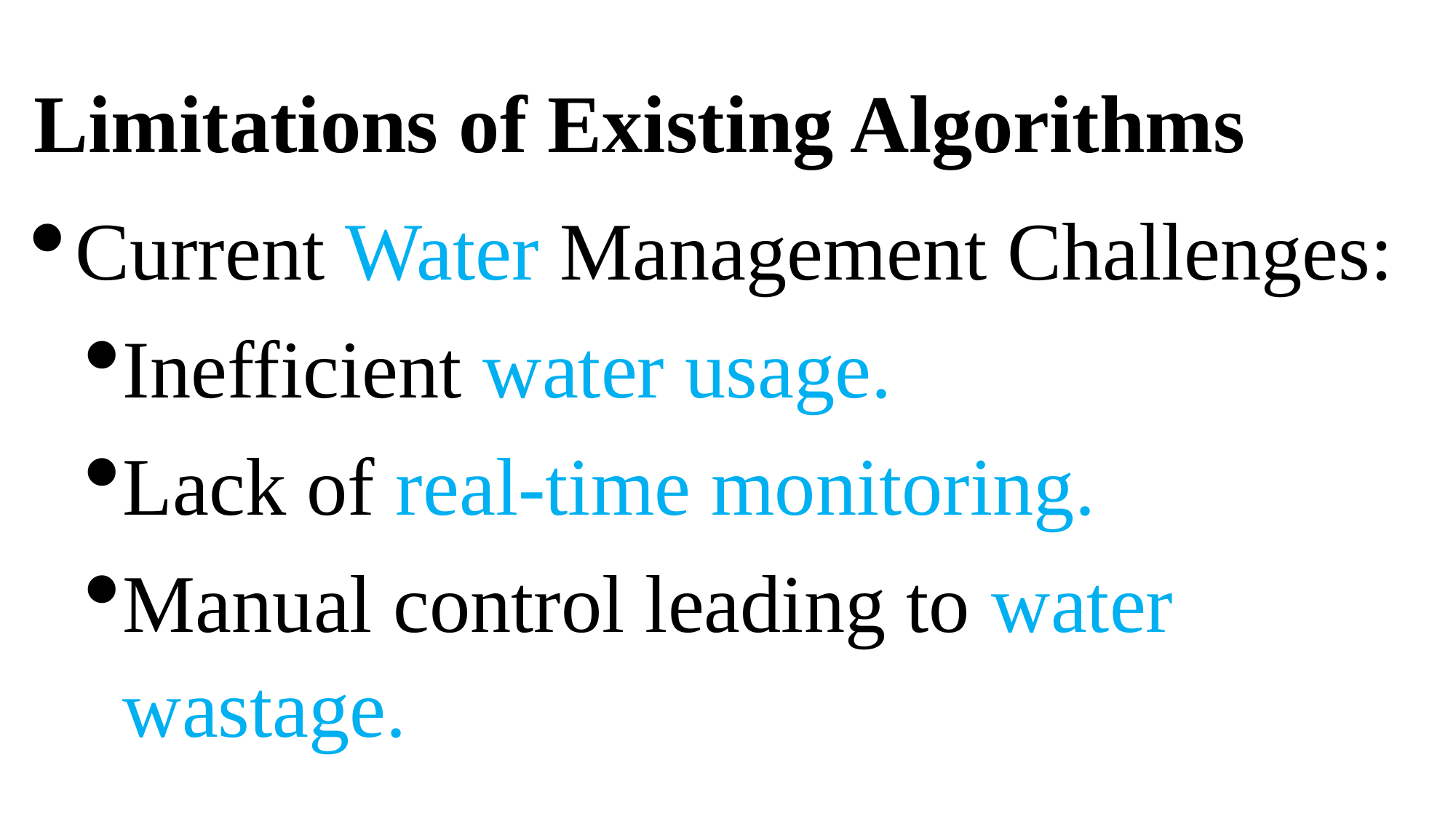

Limitations of Existing Algorithms
Current Water Management Challenges:
Inefficient water usage.
Lack of real-time monitoring.
Manual control leading to water wastage.